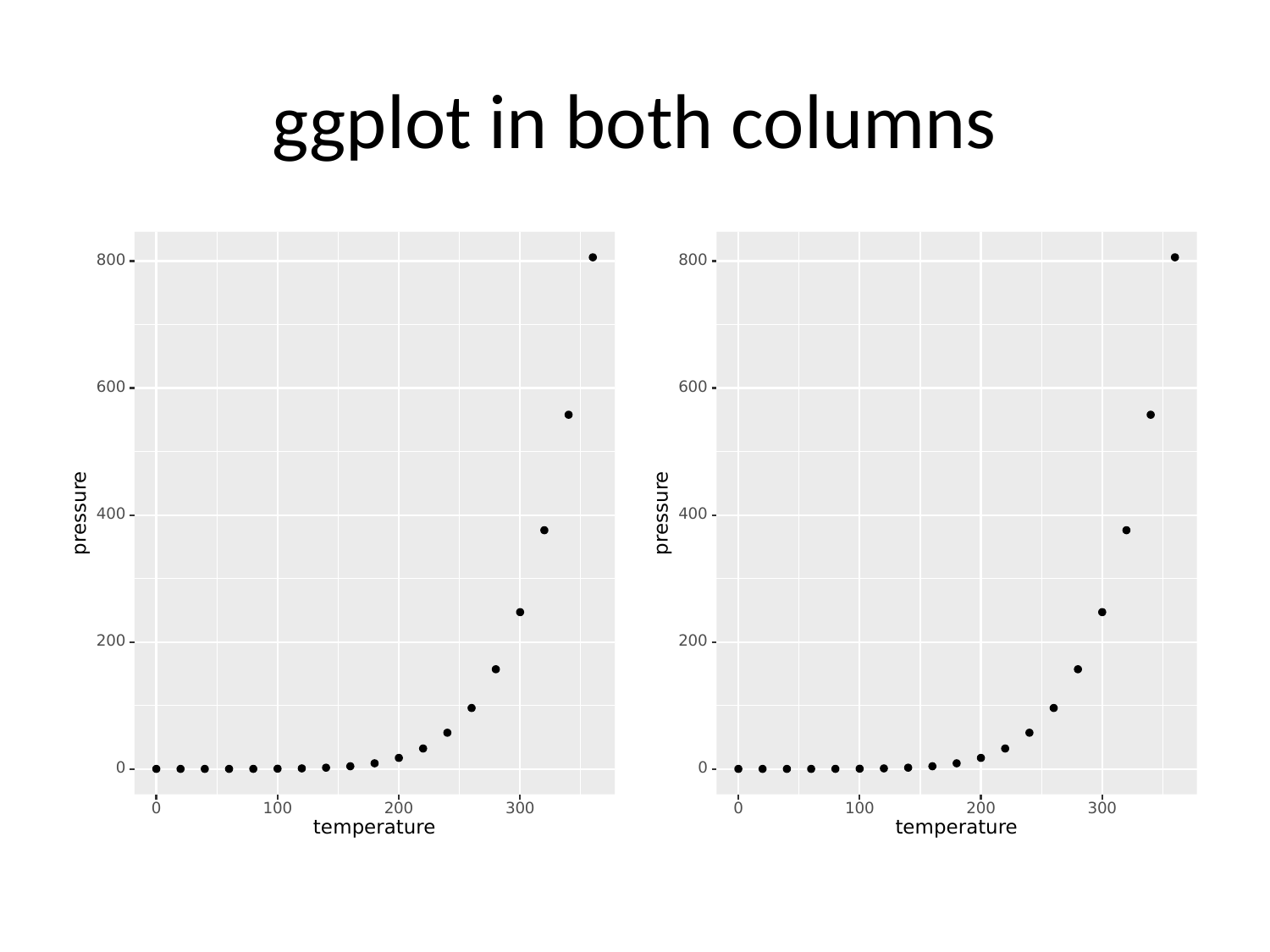

# ggplot in both columns

800

600

pressure
400

200

0

0
100
200
300
temperature

800

600

pressure
400

200

0

0
100
200
300
temperature